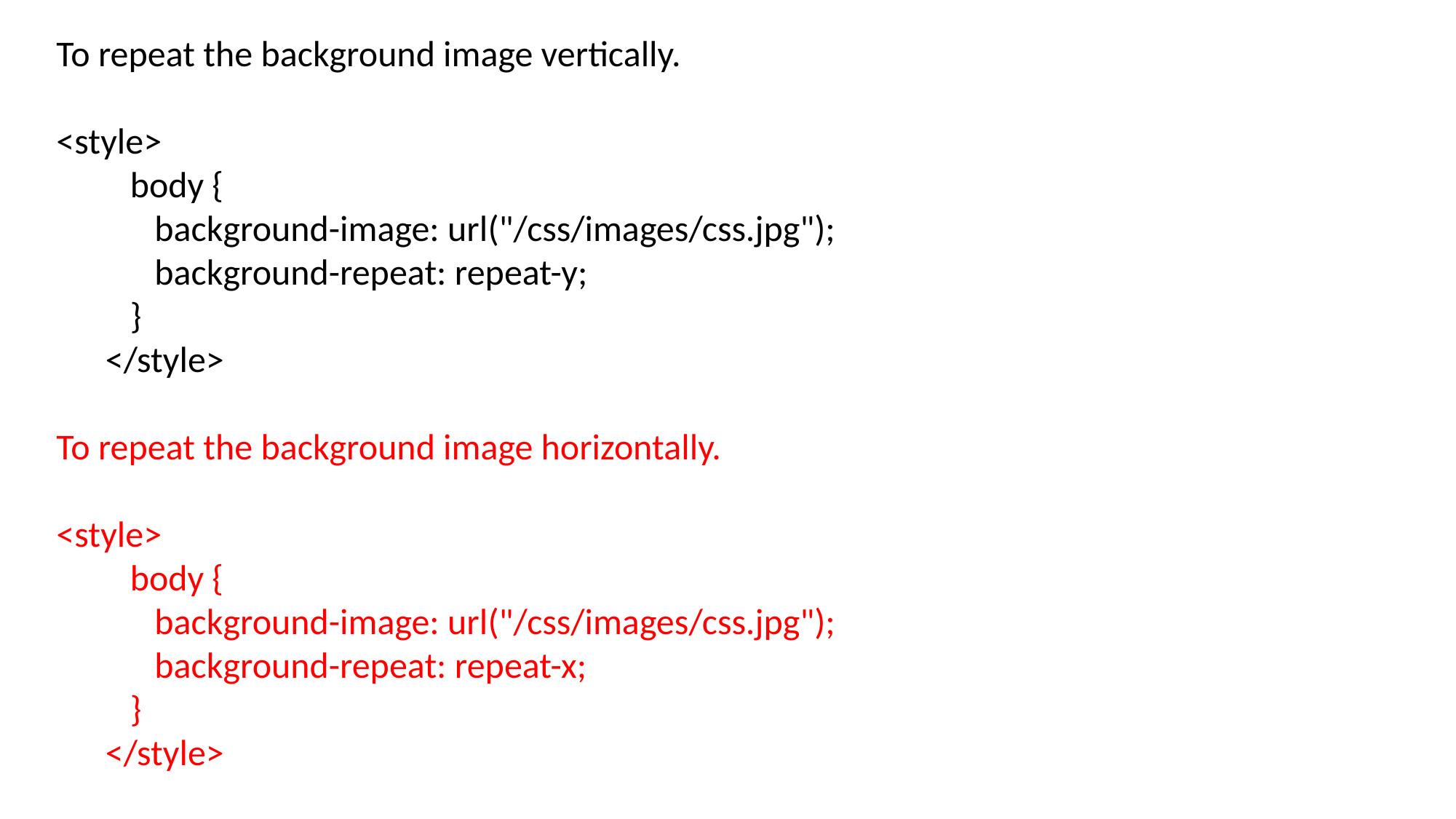

To repeat the background image vertically.

<style>
         body {
            background-image: url("/css/images/css.jpg");
            background-repeat: repeat-y;
         }
      </style>

To repeat the background image horizontally.

<style>
         body {
            background-image: url("/css/images/css.jpg");
            background-repeat: repeat-x;
         }
      </style>